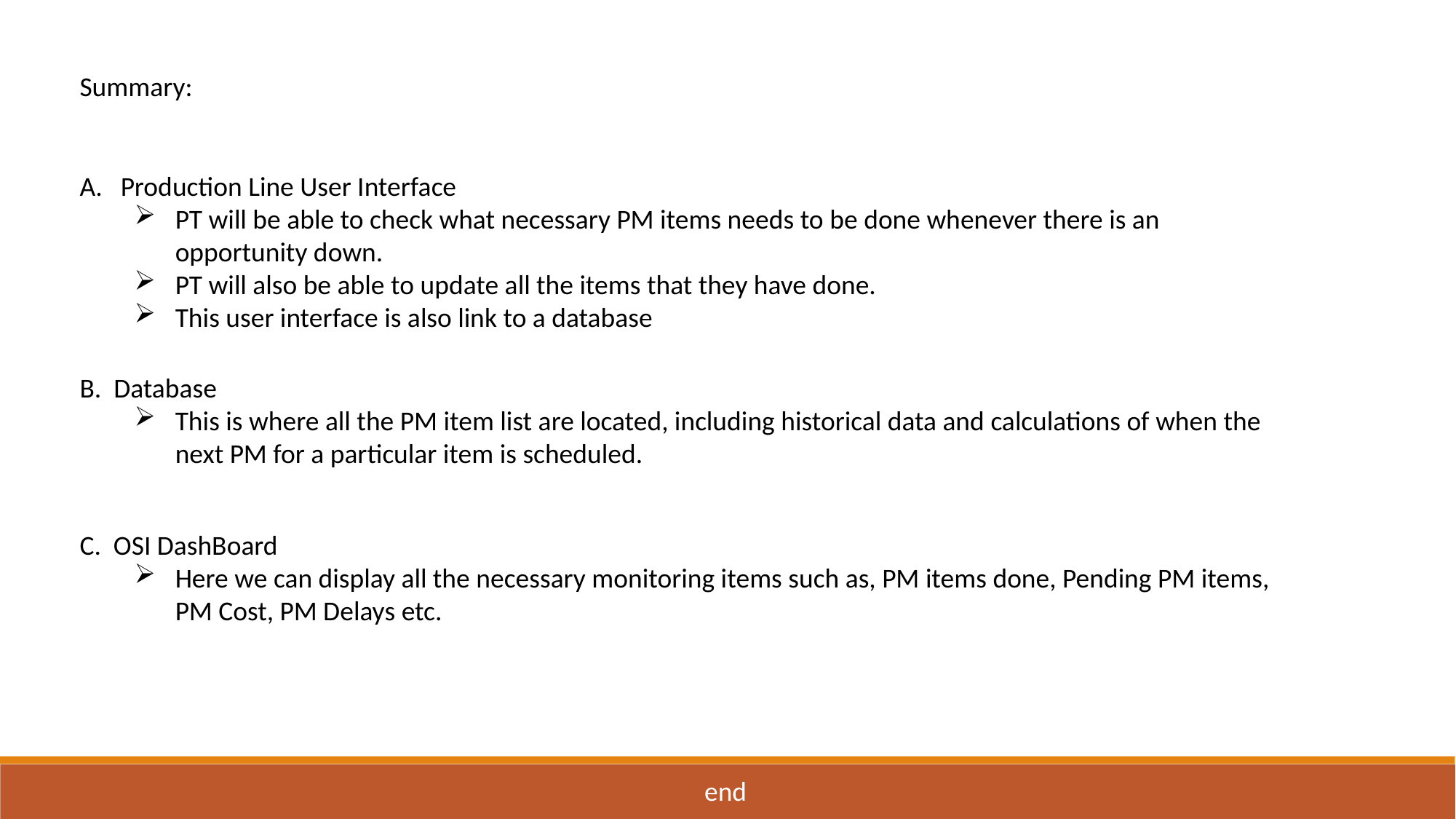

Summary:
Production Line User Interface
PT will be able to check what necessary PM items needs to be done whenever there is an opportunity down.
PT will also be able to update all the items that they have done.
This user interface is also link to a database
B.  Database
This is where all the PM item list are located, including historical data and calculations of when the next PM for a particular item is scheduled.
C.  OSI DashBoard
Here we can display all the necessary monitoring items such as, PM items done, Pending PM items, PM Cost, PM Delays etc.
end